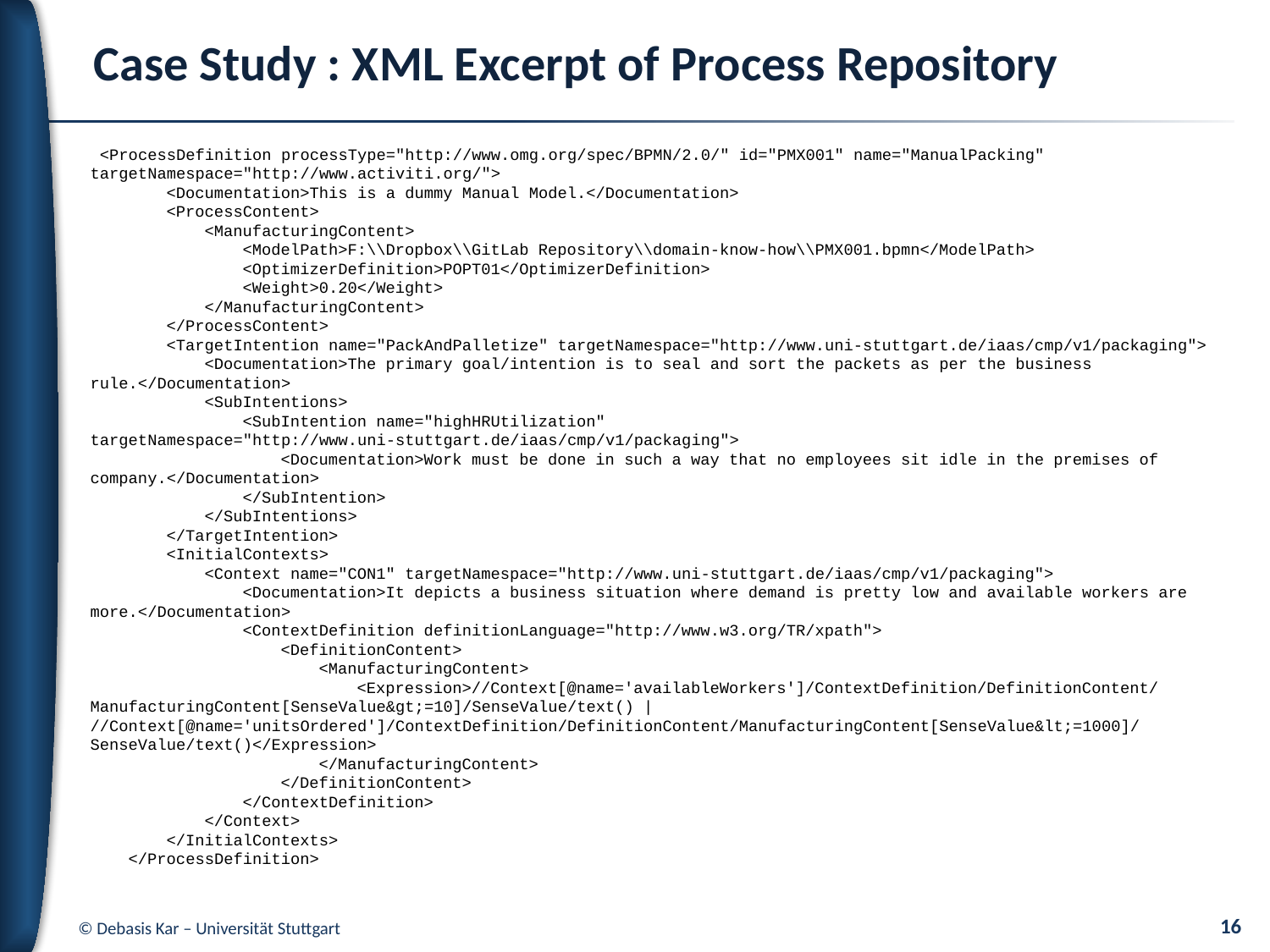

# Case Study : XML Excerpt of Process Repository
 <ProcessDefinition processType="http://www.omg.org/spec/BPMN/2.0/" id="PMX001" name="ManualPacking" targetNamespace="http://www.activiti.org/">
        <Documentation>This is a dummy Manual Model.</Documentation>
        <ProcessContent>
            <ManufacturingContent>
                <ModelPath>F:\\Dropbox\\GitLab Repository\\domain-know-how\\PMX001.bpmn</ModelPath>
                <OptimizerDefinition>POPT01</OptimizerDefinition>
                <Weight>0.20</Weight>
            </ManufacturingContent>
        </ProcessContent>
        <TargetIntention name="PackAndPalletize" targetNamespace="http://www.uni-stuttgart.de/iaas/cmp/v1/packaging">
            <Documentation>The primary goal/intention is to seal and sort the packets as per the business rule.</Documentation>
            <SubIntentions>
                <SubIntention name="highHRUtilization" targetNamespace="http://www.uni-stuttgart.de/iaas/cmp/v1/packaging">
                    <Documentation>Work must be done in such a way that no employees sit idle in the premises of company.</Documentation>
                </SubIntention>
            </SubIntentions>
        </TargetIntention>
        <InitialContexts>
            <Context name="CON1" targetNamespace="http://www.uni-stuttgart.de/iaas/cmp/v1/packaging">
                <Documentation>It depicts a business situation where demand is pretty low and available workers are more.</Documentation>
                <ContextDefinition definitionLanguage="http://www.w3.org/TR/xpath">
                    <DefinitionContent>
                        <ManufacturingContent>
                            <Expression>//Context[@name='availableWorkers']/ContextDefinition/DefinitionContent/ManufacturingContent[SenseValue&gt;=10]/SenseValue/text() | //Context[@name='unitsOrdered']/ContextDefinition/DefinitionContent/ManufacturingContent[SenseValue&lt;=1000]/SenseValue/text()</Expression>
                        </ManufacturingContent>
                    </DefinitionContent>
                </ContextDefinition>
            </Context>
        </InitialContexts>
    </ProcessDefinition>